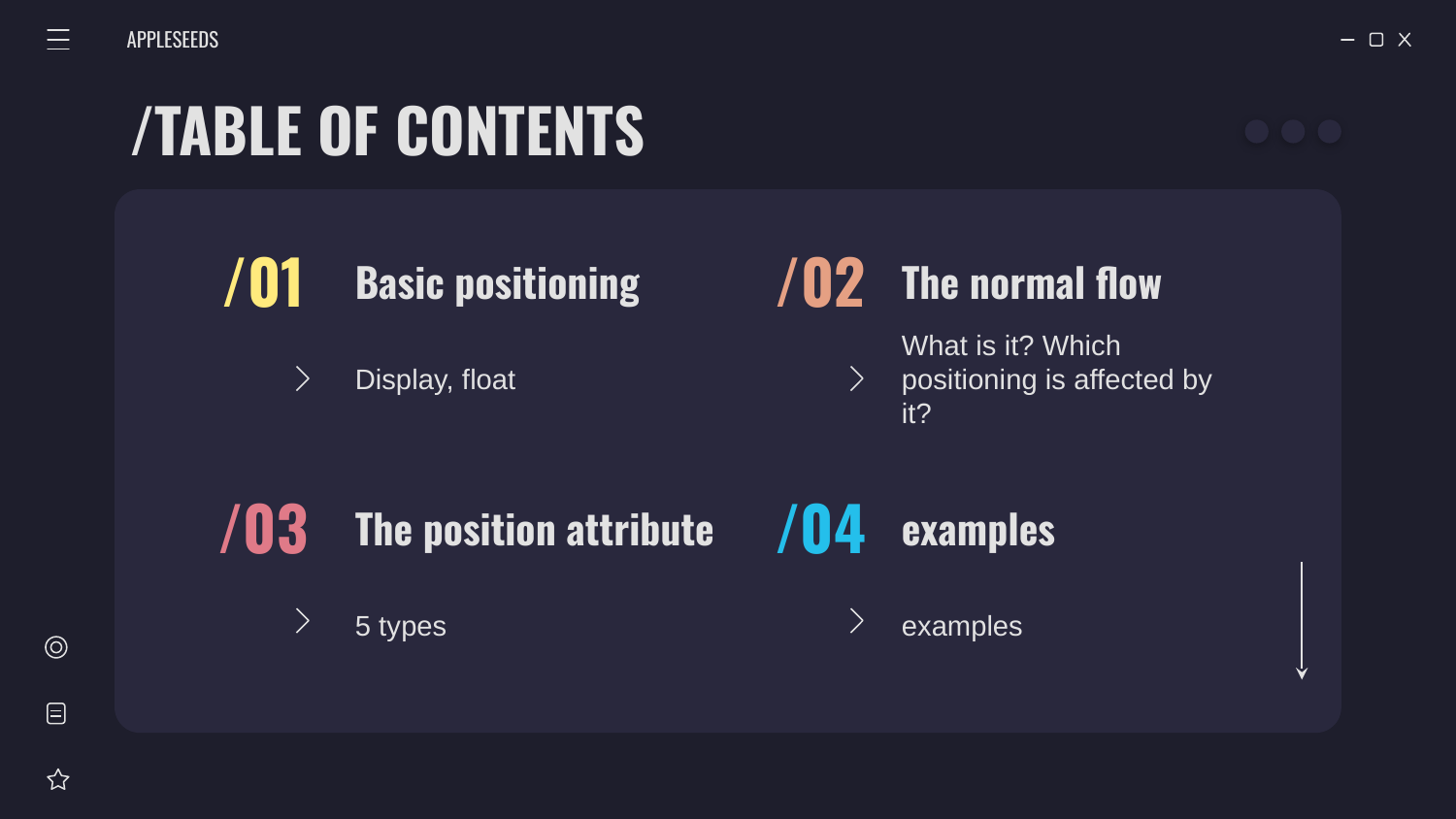

APPLESEEDS

/TABLE OF CONTENTS

/01
/02
# Basic positioning
The normal flow
Display, float
What is it? Which positioning is affected by it?

/03
/04
examples
The position attribute

5 types
examples